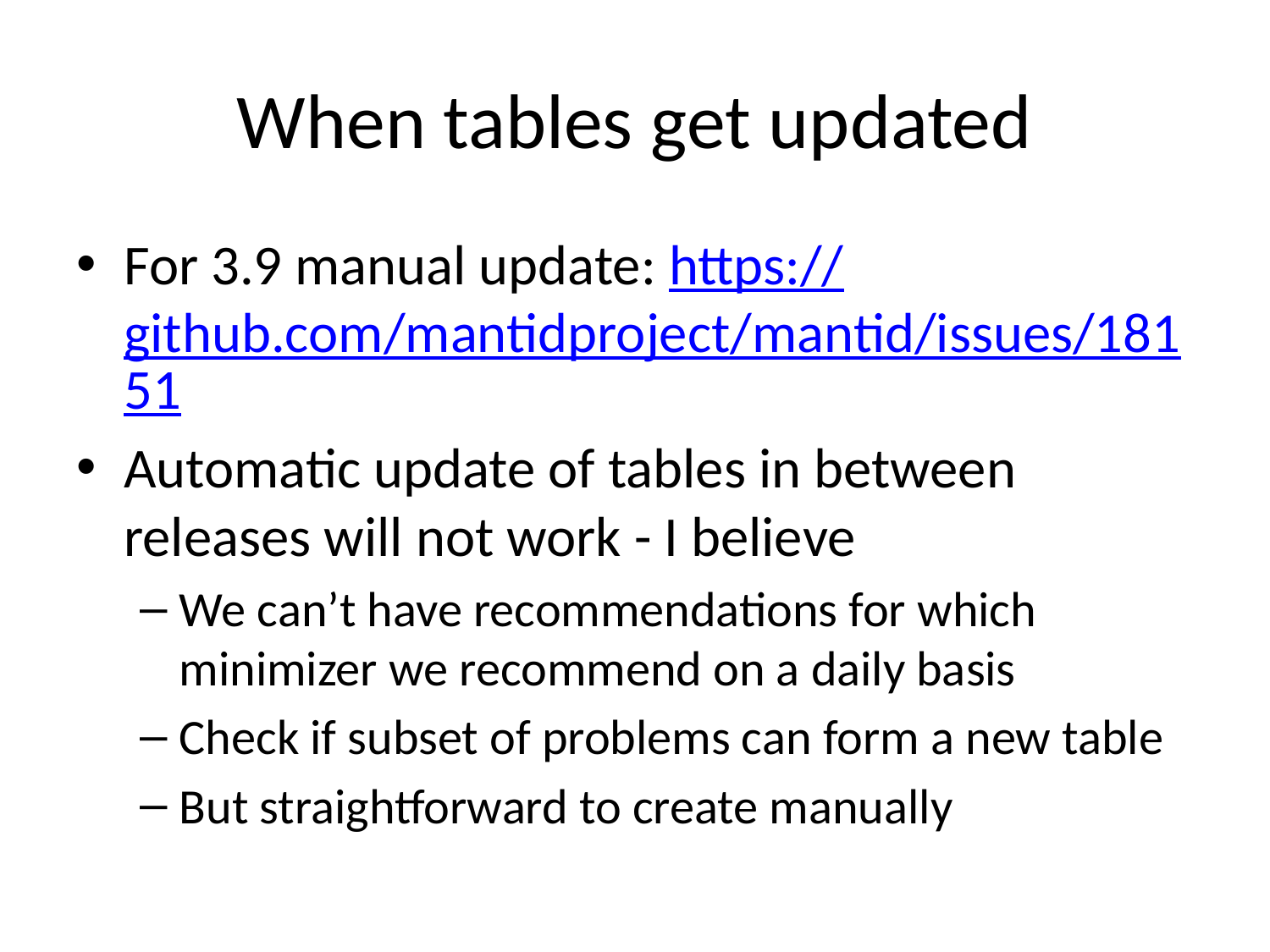

# When tables get updated
For 3.9 manual update: https://github.com/mantidproject/mantid/issues/18151
Automatic update of tables in between releases will not work - I believe
We can’t have recommendations for which minimizer we recommend on a daily basis
Check if subset of problems can form a new table
But straightforward to create manually